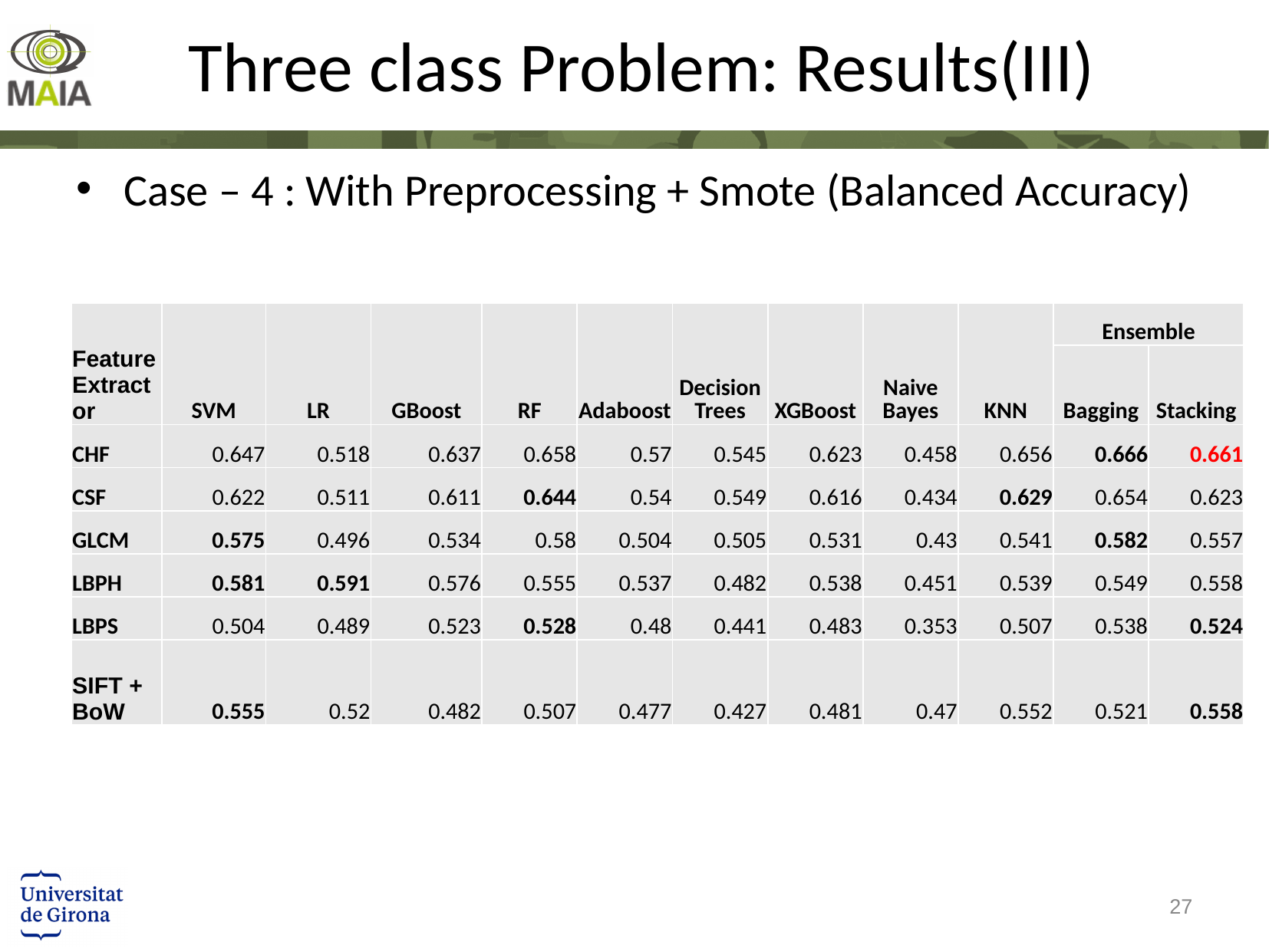

# Three class Problem: Results(III)
Case – 4 : With Preprocessing + Smote (Balanced Accuracy)
| Feature Extractor | SVM | LR | GBoost | RF | Adaboost | Decision Trees | XGBoost | Naive Bayes | KNN | Ensemble |  |
| --- | --- | --- | --- | --- | --- | --- | --- | --- | --- | --- | --- |
|  |  |  |  |  |  |  |  |  |  | Bagging | Stacking |
| CHF | 0.647 | 0.518 | 0.637 | 0.658 | 0.57 | 0.545 | 0.623 | 0.458 | 0.656 | 0.666 | 0.661 |
| CSF | 0.622 | 0.511 | 0.611 | 0.644 | 0.54 | 0.549 | 0.616 | 0.434 | 0.629 | 0.654 | 0.623 |
| GLCM | 0.575 | 0.496 | 0.534 | 0.58 | 0.504 | 0.505 | 0.531 | 0.43 | 0.541 | 0.582 | 0.557 |
| LBPH | 0.581 | 0.591 | 0.576 | 0.555 | 0.537 | 0.482 | 0.538 | 0.451 | 0.539 | 0.549 | 0.558 |
| LBPS | 0.504 | 0.489 | 0.523 | 0.528 | 0.48 | 0.441 | 0.483 | 0.353 | 0.507 | 0.538 | 0.524 |
| SIFT + BoW | 0.555 | 0.52 | 0.482 | 0.507 | 0.477 | 0.427 | 0.481 | 0.47 | 0.552 | 0.521 | 0.558 |
27